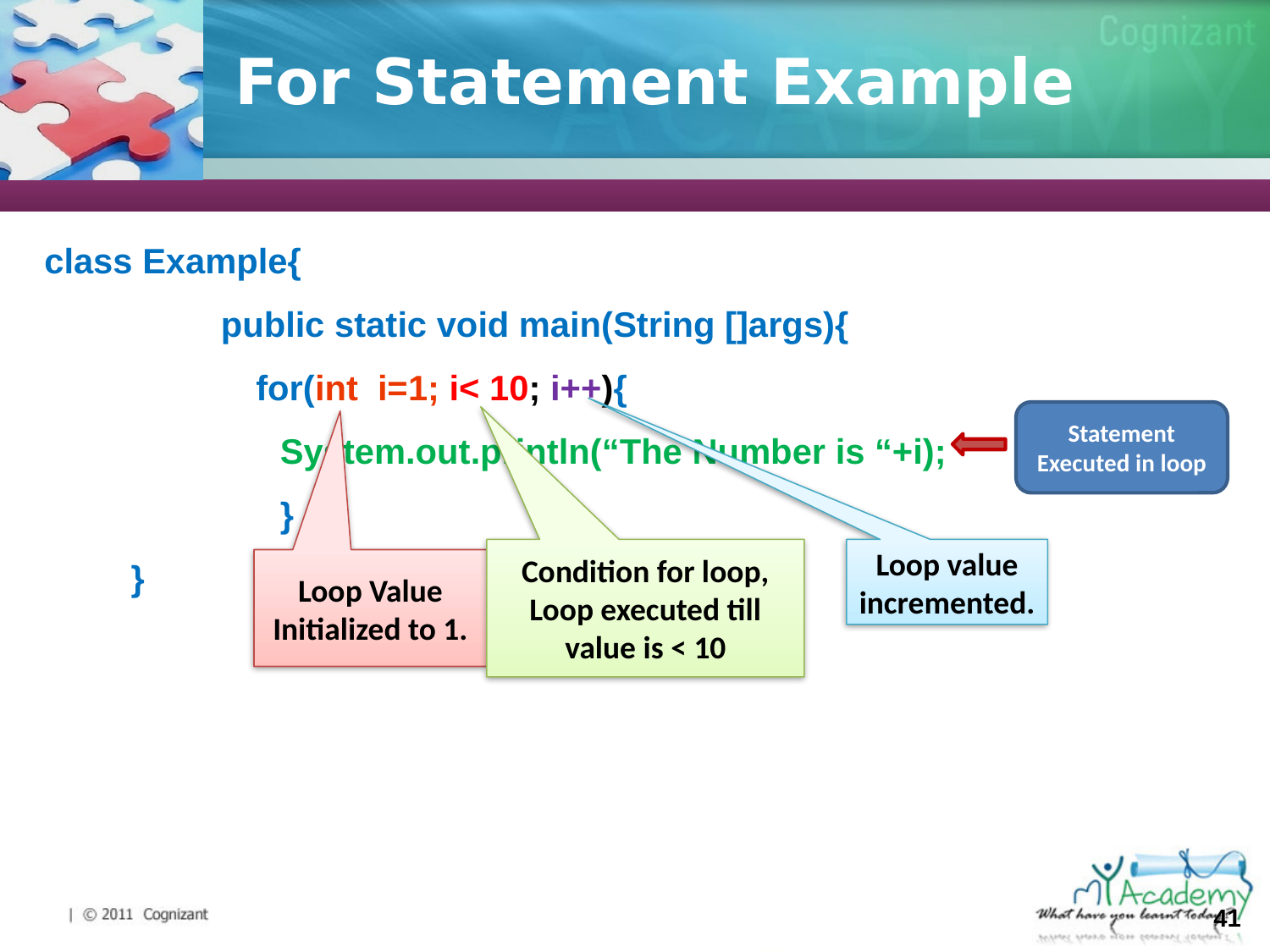

# For Statement Example
class Example{
        public static void main(String []args){
for(int  i=1; i< 10; i++){
System.out.println(“The Number is “+i);
}
}

Statement Executed in loop

Condition for loop, Loop executed till value is < 10
Loop value incremented.
Loop Value Initialized to 1.
41